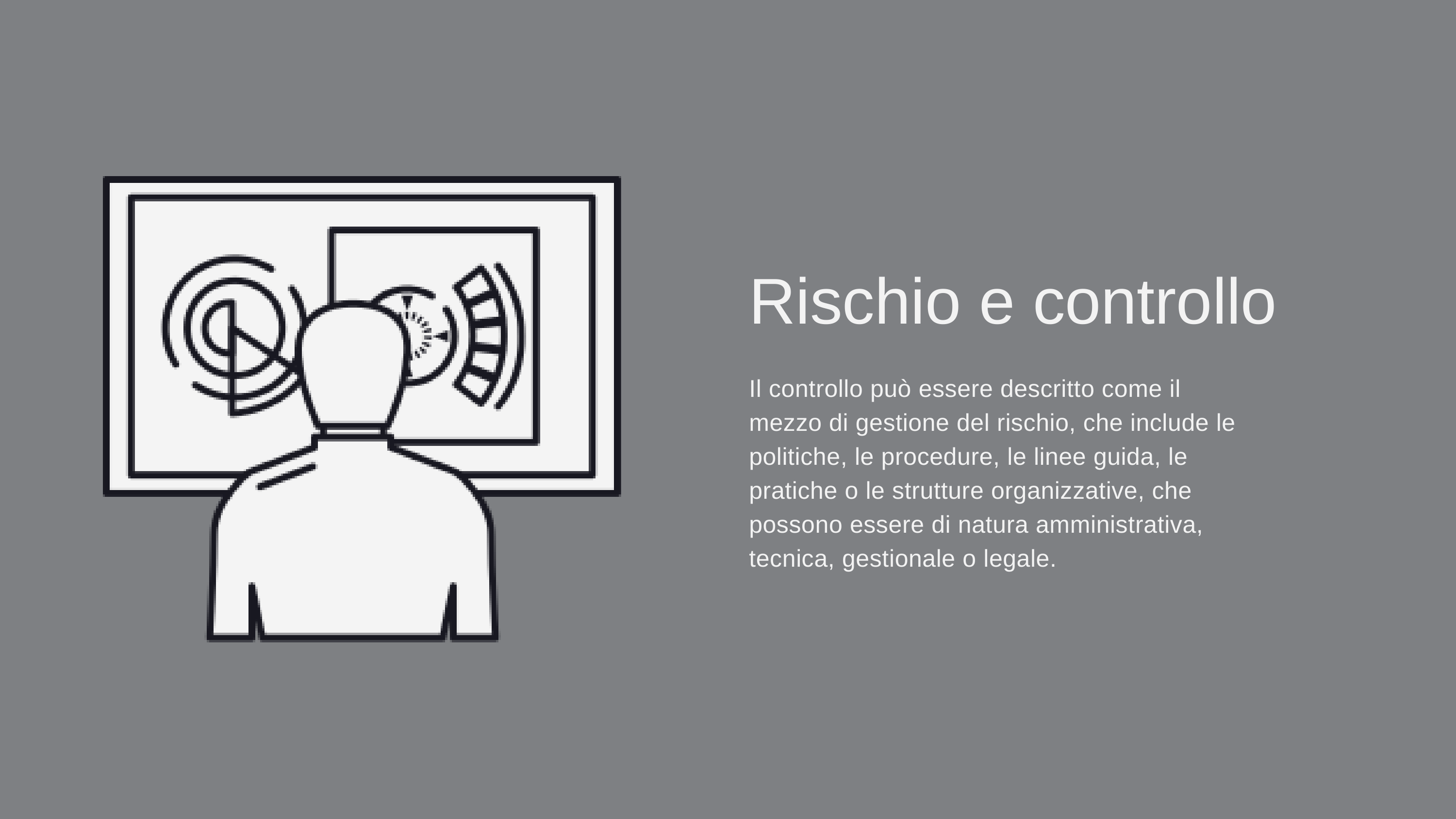

Rischio e controllo
Il controllo può essere descritto come il mezzo di gestione del rischio, che include le politiche, le procedure, le linee guida, le pratiche o le strutture organizzative, che possono essere di natura amministrativa, tecnica, gestionale o legale.